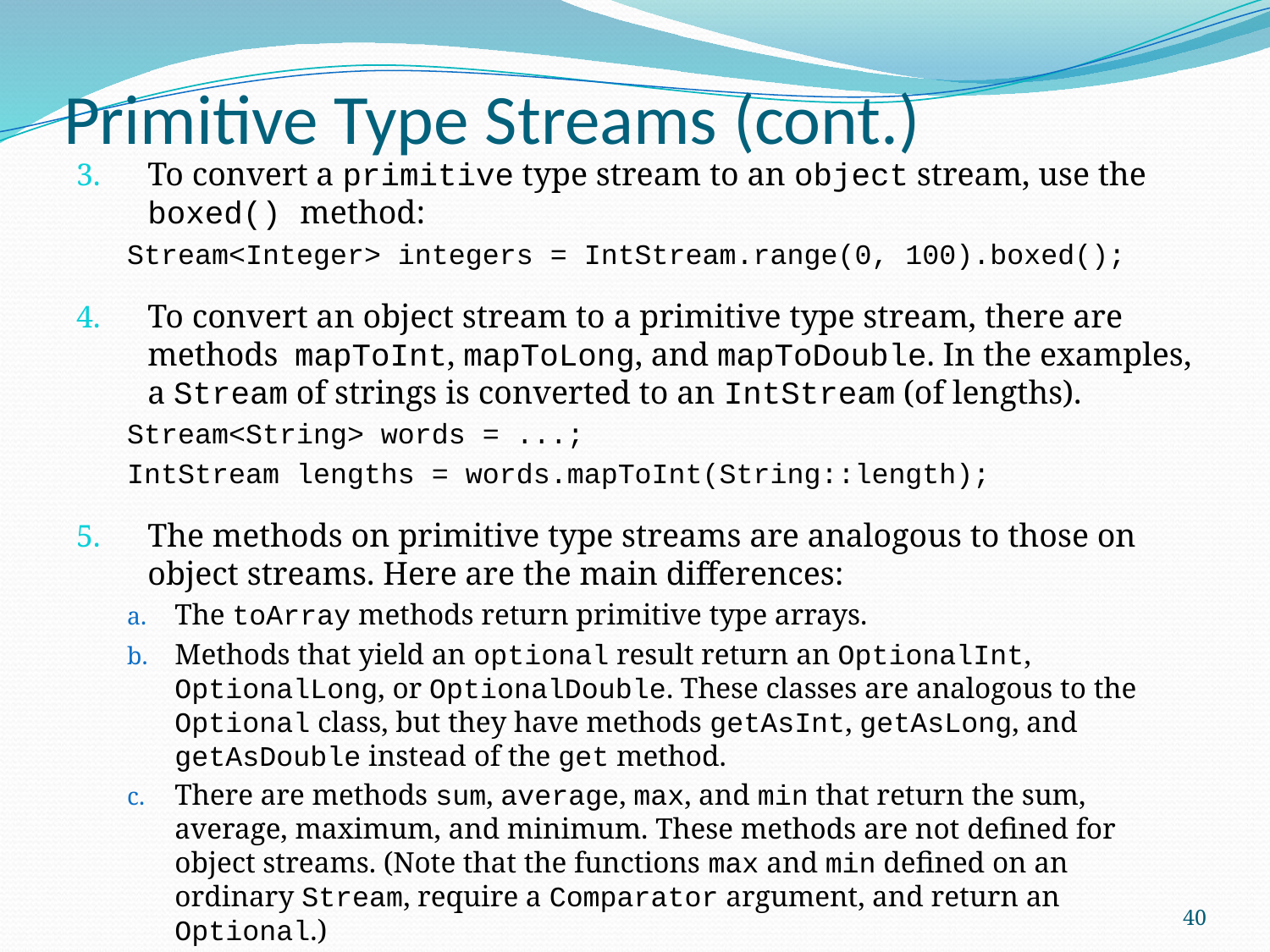

# Primitive Type Streams (cont.)
To convert a primitive type stream to an object stream, use the boxed() method:
Stream<Integer> integers = IntStream.range(0, 100).boxed();

To convert an object stream to a primitive type stream, there are methods  mapToInt, mapToLong, and mapToDouble. In the examples, a Stream of strings is converted to an IntStream (of lengths).
Stream<String> words = ...;
IntStream lengths = words.mapToInt(String::length);

The methods on primitive type streams are analogous to those on object streams. Here are the main differences:
The toArray methods return primitive type arrays.
Methods that yield an optional result return an OptionalInt, OptionalLong, or OptionalDouble. These classes are analogous to the Optional class, but they have methods getAsInt, getAsLong, and getAsDouble instead of the get method.
There are methods sum, average, max, and min that return the sum, average, maximum, and minimum. These methods are not defined for object streams. (Note that the functions max and min defined on an ordinary Stream, require a Comparator argument, and return an Optional.)

40